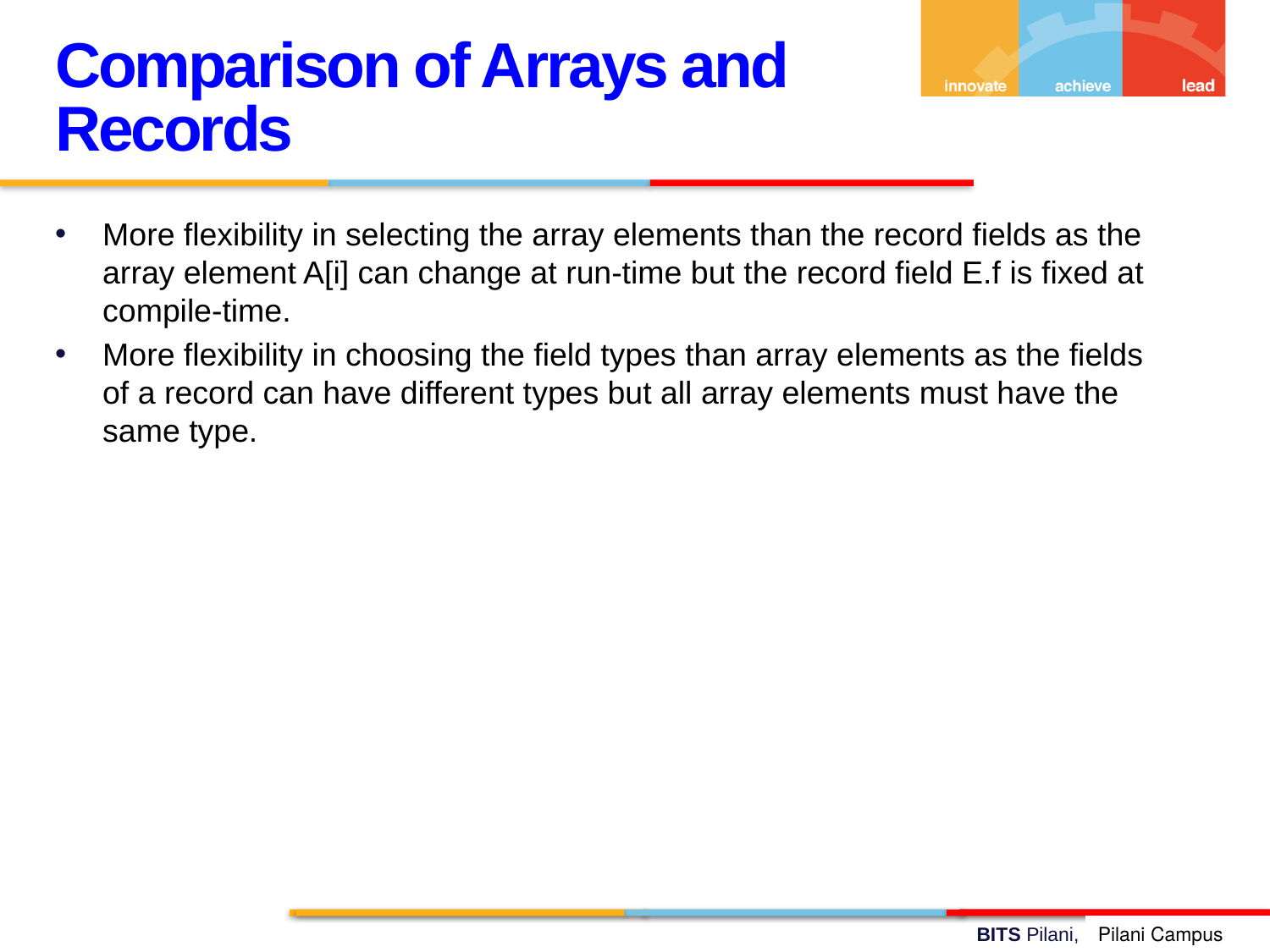

Comparison of Arrays and Records
More flexibility in selecting the array elements than the record fields as the array element A[i] can change at run-time but the record field E.f is fixed at compile-time.
More flexibility in choosing the field types than array elements as the fields of a record can have different types but all array elements must have the same type.

Pilani Campus